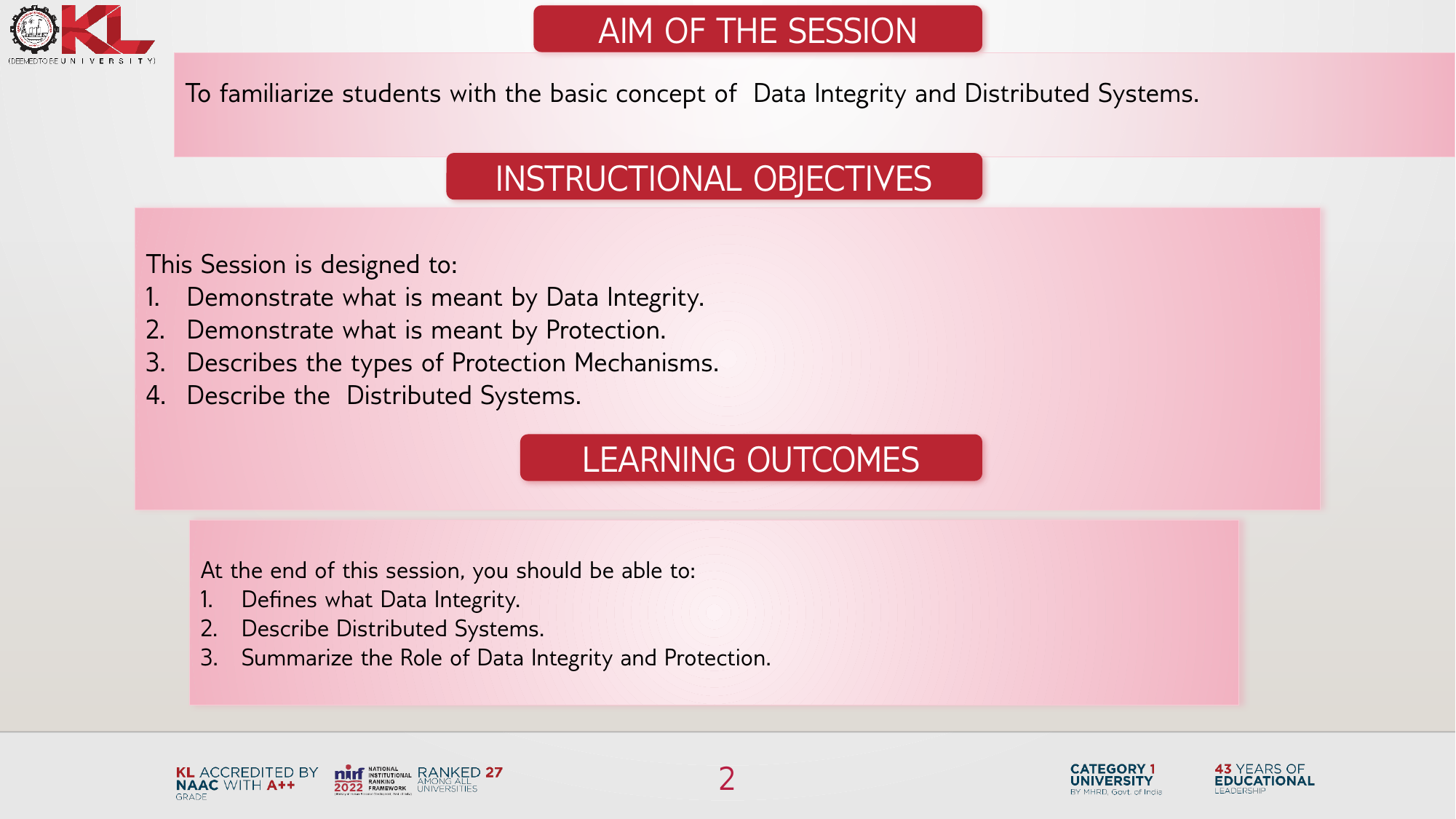

AIM OF THE SESSION
To familiarize students with the basic concept of  Data Integrity and Distributed Systems.

INSTRUCTIONAL OBJECTIVES
This Session is designed to:
Demonstrate what is meant by Data Integrity.
Demonstrate what is meant by Protection.
Describes the types of Protection Mechanisms.
Describe the  Distributed Systems.

LEARNING OUTCOMES
At the end of this session, you should be able to:
Defines what Data Integrity.
Describe Distributed Systems.
Summarize the Role of Data Integrity and Protection.

2